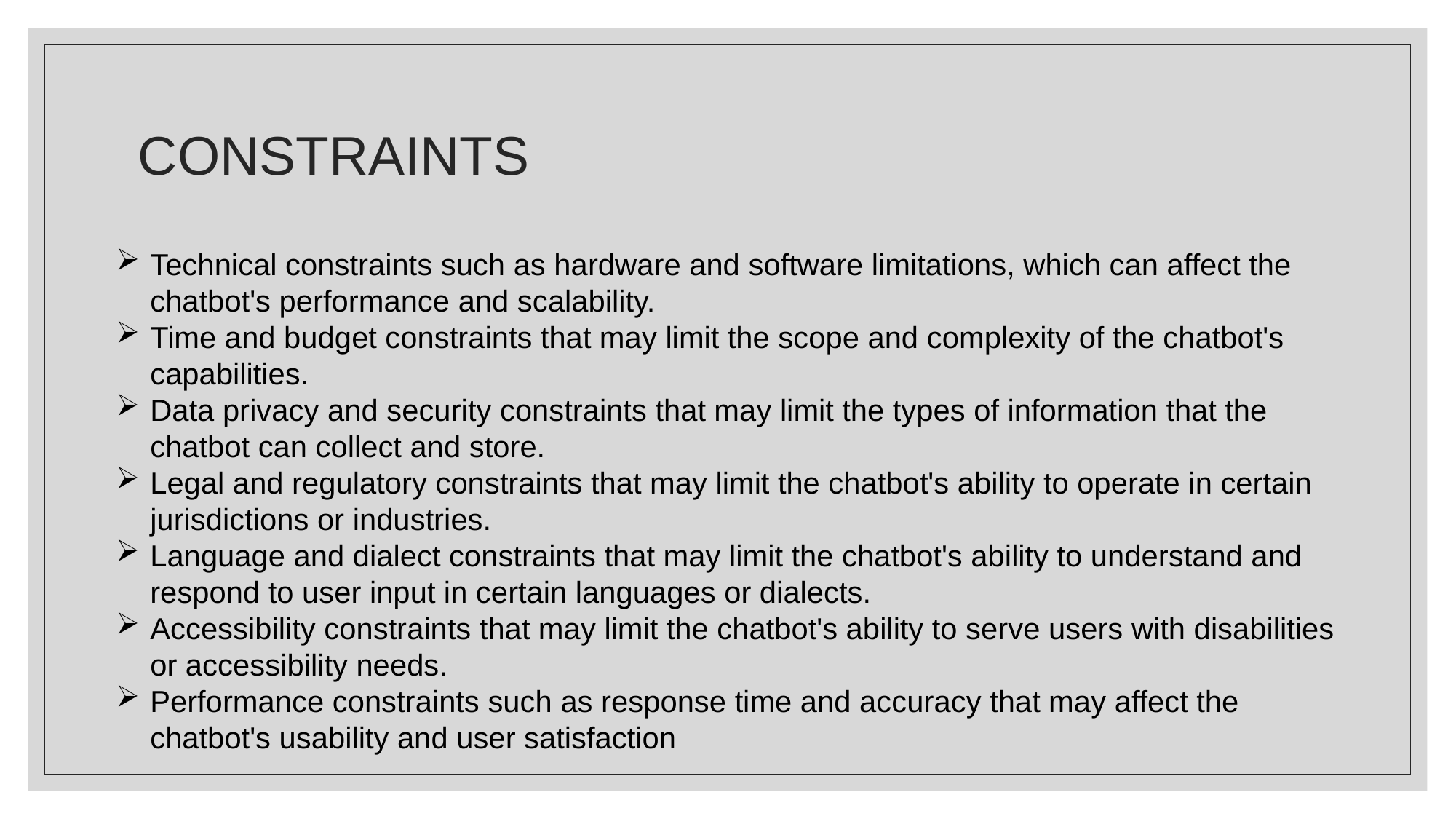

# CONSTRAINTS
Technical constraints such as hardware and software limitations, which can affect the chatbot's performance and scalability.
Time and budget constraints that may limit the scope and complexity of the chatbot's capabilities.
Data privacy and security constraints that may limit the types of information that the chatbot can collect and store.
Legal and regulatory constraints that may limit the chatbot's ability to operate in certain jurisdictions or industries.
Language and dialect constraints that may limit the chatbot's ability to understand and respond to user input in certain languages or dialects.
Accessibility constraints that may limit the chatbot's ability to serve users with disabilities or accessibility needs.
Performance constraints such as response time and accuracy that may affect the chatbot's usability and user satisfaction